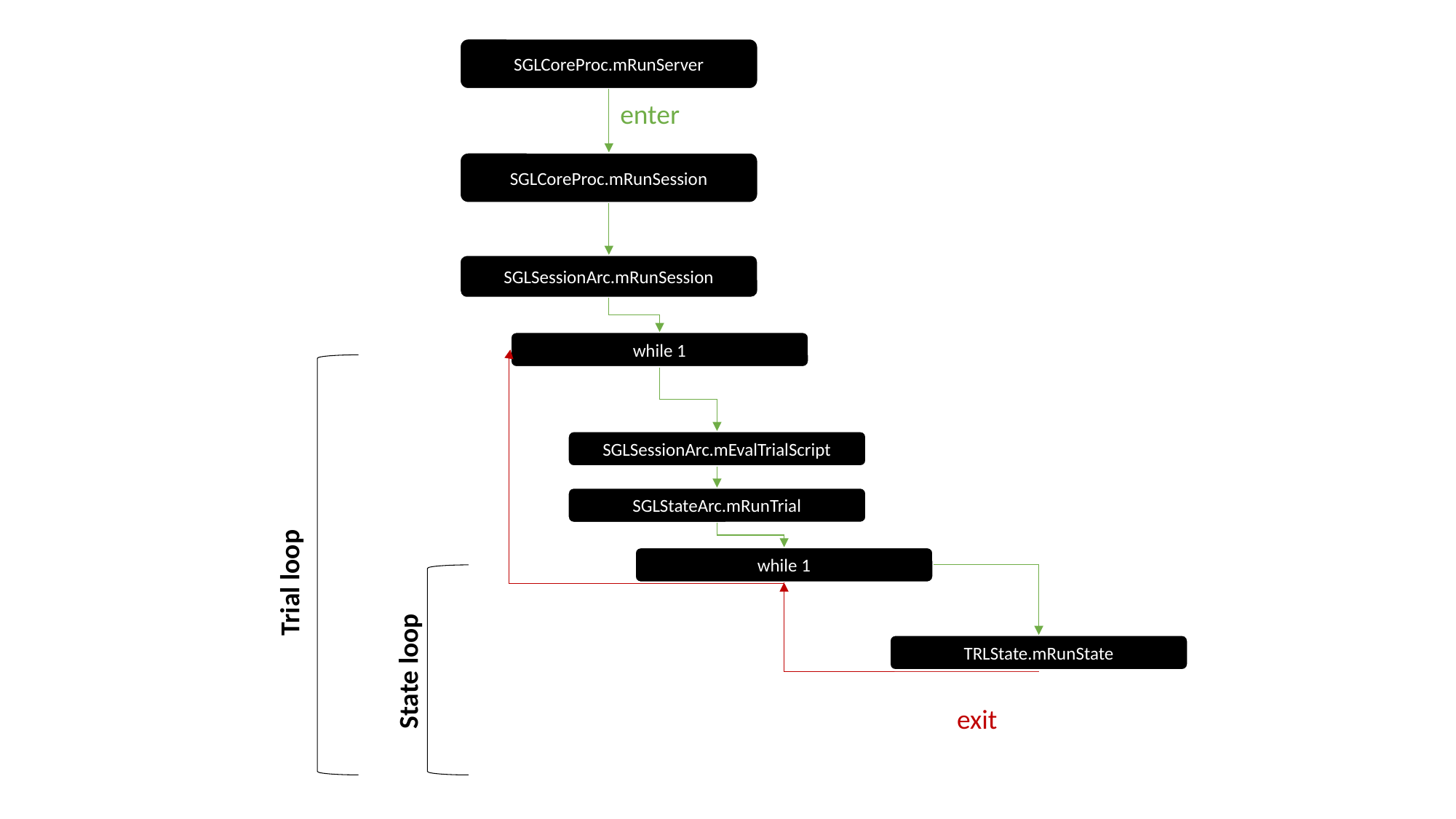

SGLCoreProc.mRunServer
enter
SGLCoreProc.mRunSession
SGLSessionArc.mRunSession
while 1

SGLSessionArc.mEvalTrialScript
SGLStateArc.mRunTrial
while 1
Trial loop

TRLState.mRunState
State loop
exit